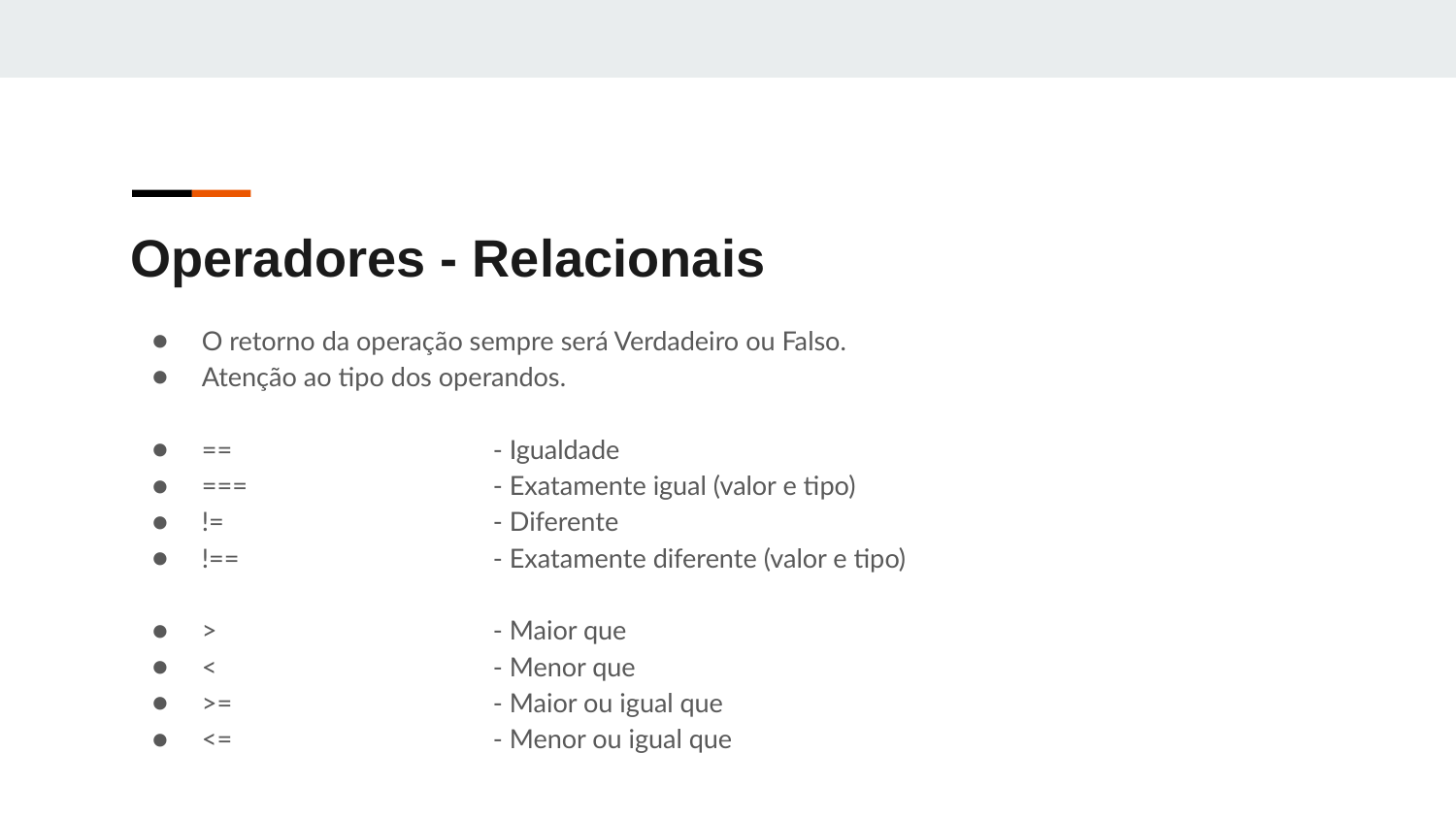

Operadores - Relacionais
O retorno da operação sempre será Verdadeiro ou Falso.
Atenção ao tipo dos operandos.

==		- Igualdade
===		- Exatamente igual (valor e tipo)
!=		- Diferente
!==		- Exatamente diferente (valor e tipo)

>		- Maior que
<		- Menor que
>=		- Maior ou igual que
<=		- Menor ou igual que